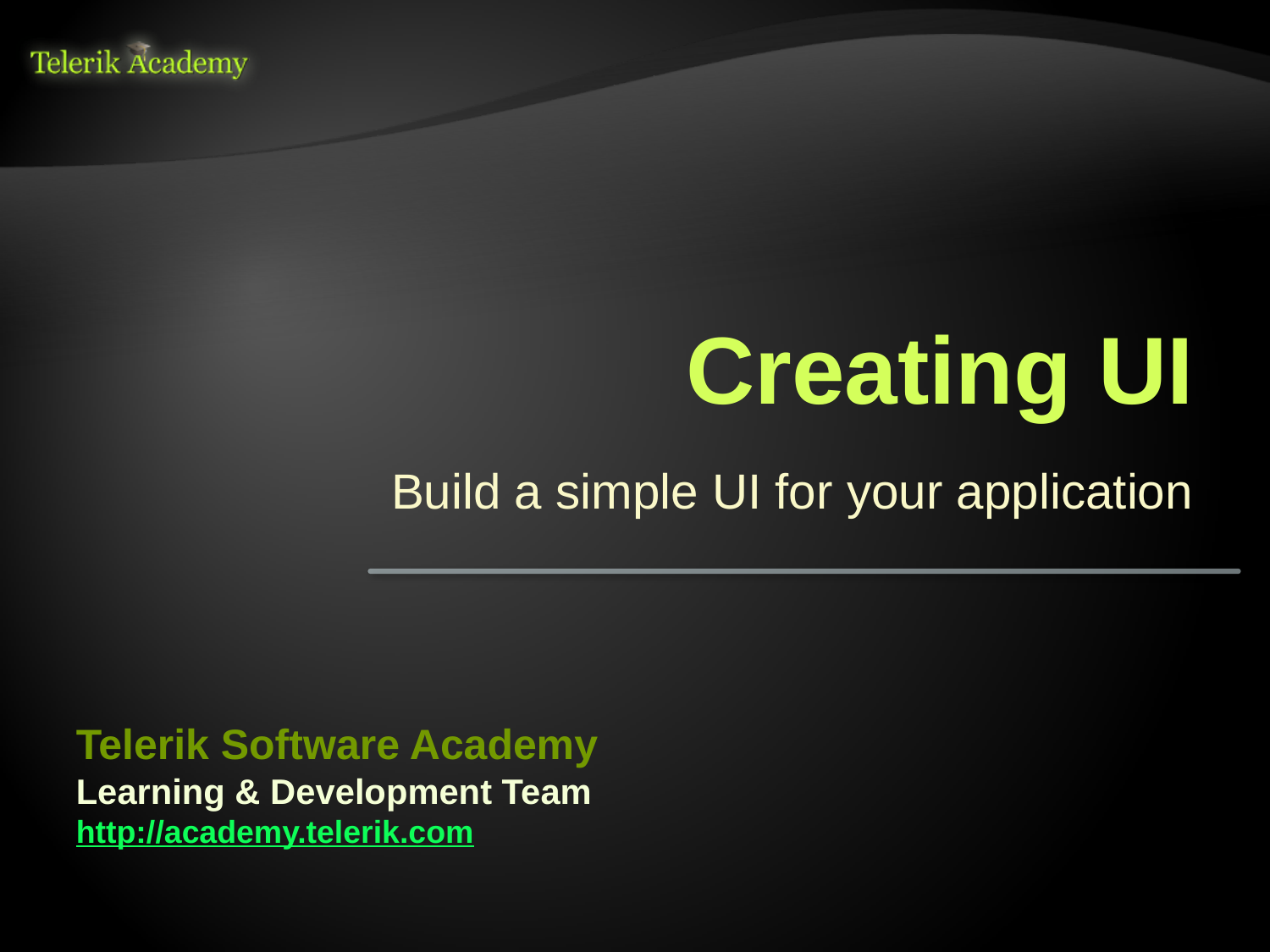

# Creating UI
Build a simple UI for your application
Telerik Software Academy
Learning & Development Team
http://academy.telerik.com